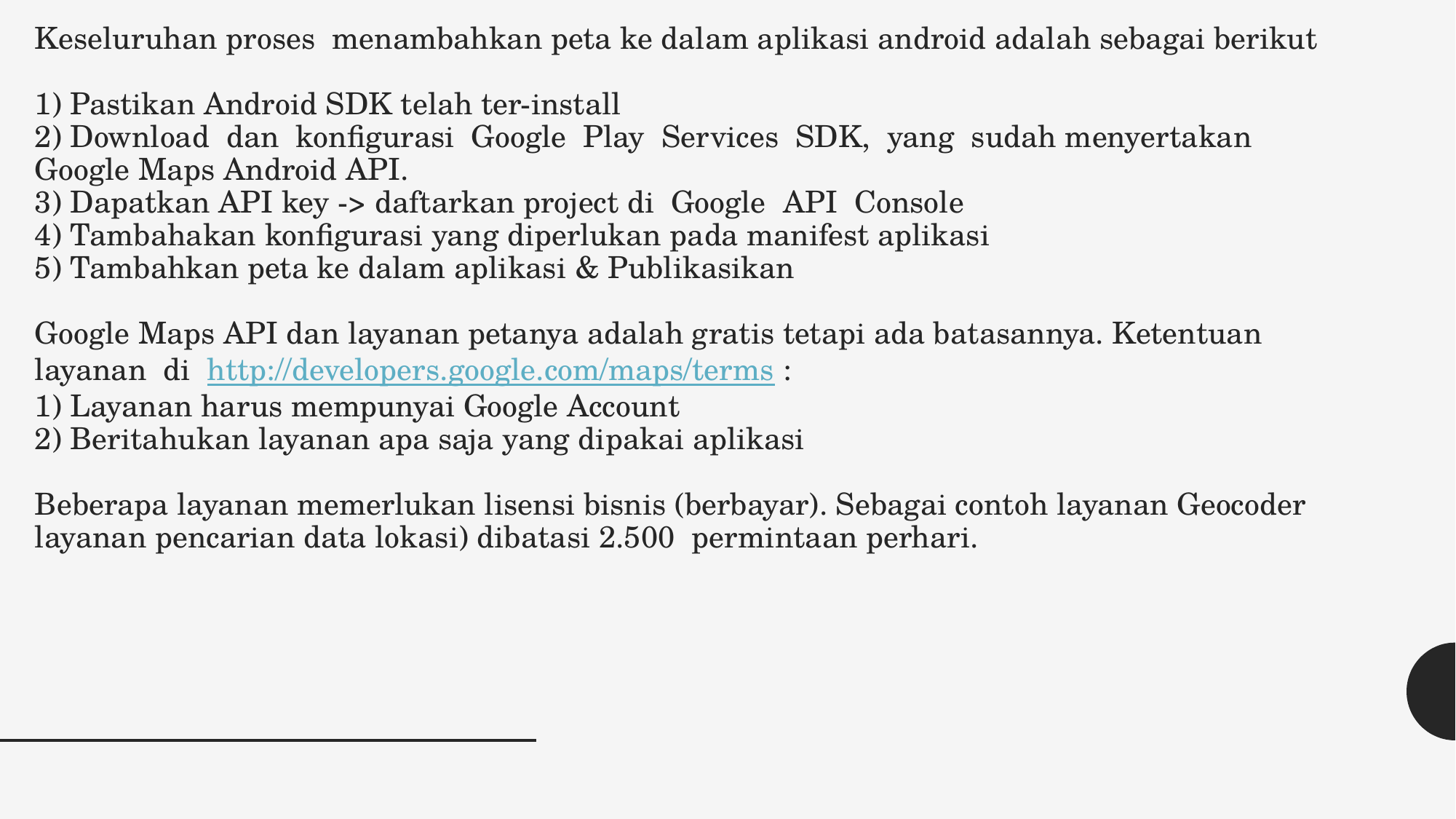

# Keseluruhan proses  menambahkan peta ke dalam aplikasi android adalah sebagai berikut 1) Pastikan Android SDK telah ter-install 2) Download  dan  konfigurasi  Google  Play  Services  SDK,  yang  sudah menyertakan Google Maps Android API. 3) Dapatkan API key -> daftarkan project di  Google  API  Console 4) Tambahakan konfigurasi yang diperlukan pada manifest aplikasi 5) Tambahkan peta ke dalam aplikasi & Publikasikan Google Maps API dan layanan petanya adalah gratis tetapi ada batasannya. Ketentuan  layanan  di  http://developers.google.com/maps/terms : 1) Layanan harus mempunyai Google Account 2) Beritahukan layanan apa saja yang dipakai aplikasi Beberapa layanan memerlukan lisensi bisnis (berbayar). Sebagai contoh layanan Geocoder layanan pencarian data lokasi) dibatasi 2.500  permintaan perhari.